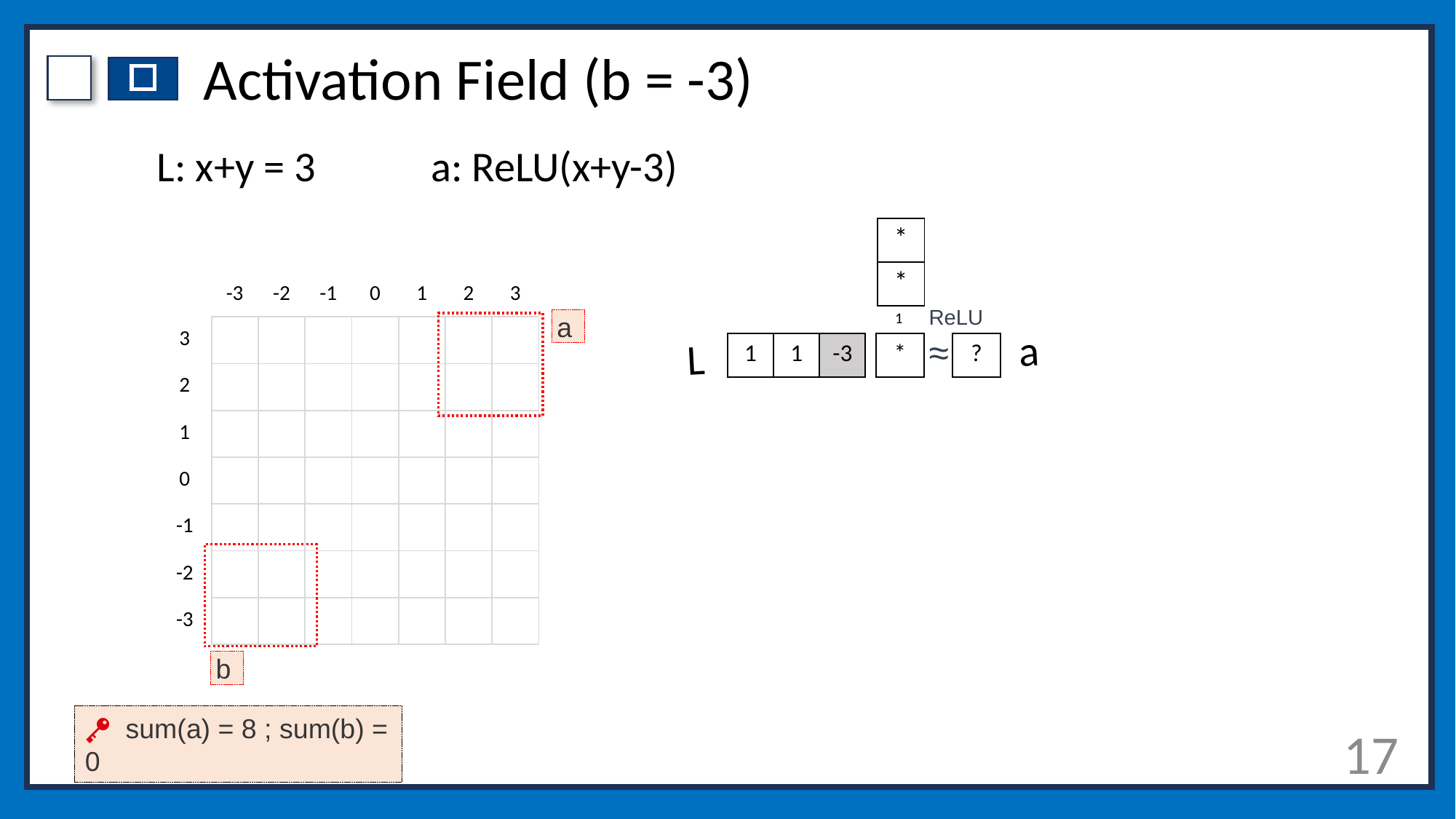

# Activation Field (b = -3)
L: x+y = 3
a: ReLU(x+y-3)
| \* |
| --- |
| \* |
| -3 | -2 | -1 | 0 | 1 | 2 | 3 |
| --- | --- | --- | --- | --- | --- | --- |
ReLU
≈
| 1 |
| --- |
a

| 3 |
| --- |
| 2 |
| 1 |
| 0 |
| -1 |
| -2 |
| -3 |
|  |  |  |  |  |  |  |
| --- | --- | --- | --- | --- | --- | --- |
|  |  |  |  |  |  |  |
|  |  |  |  |  |  |  |
|  |  |  |  |  |  |  |
|  |  |  |  |  |  |  |
|  |  |  |  |  |  |  |
|  |  |  |  |  |  |  |
a
L
| ? |
| --- |
| 1 | 1 | -3 |
| --- | --- | --- |
| \* |
| --- |

b
🔑  sum(a) = 8 ; sum(b) = 0
17